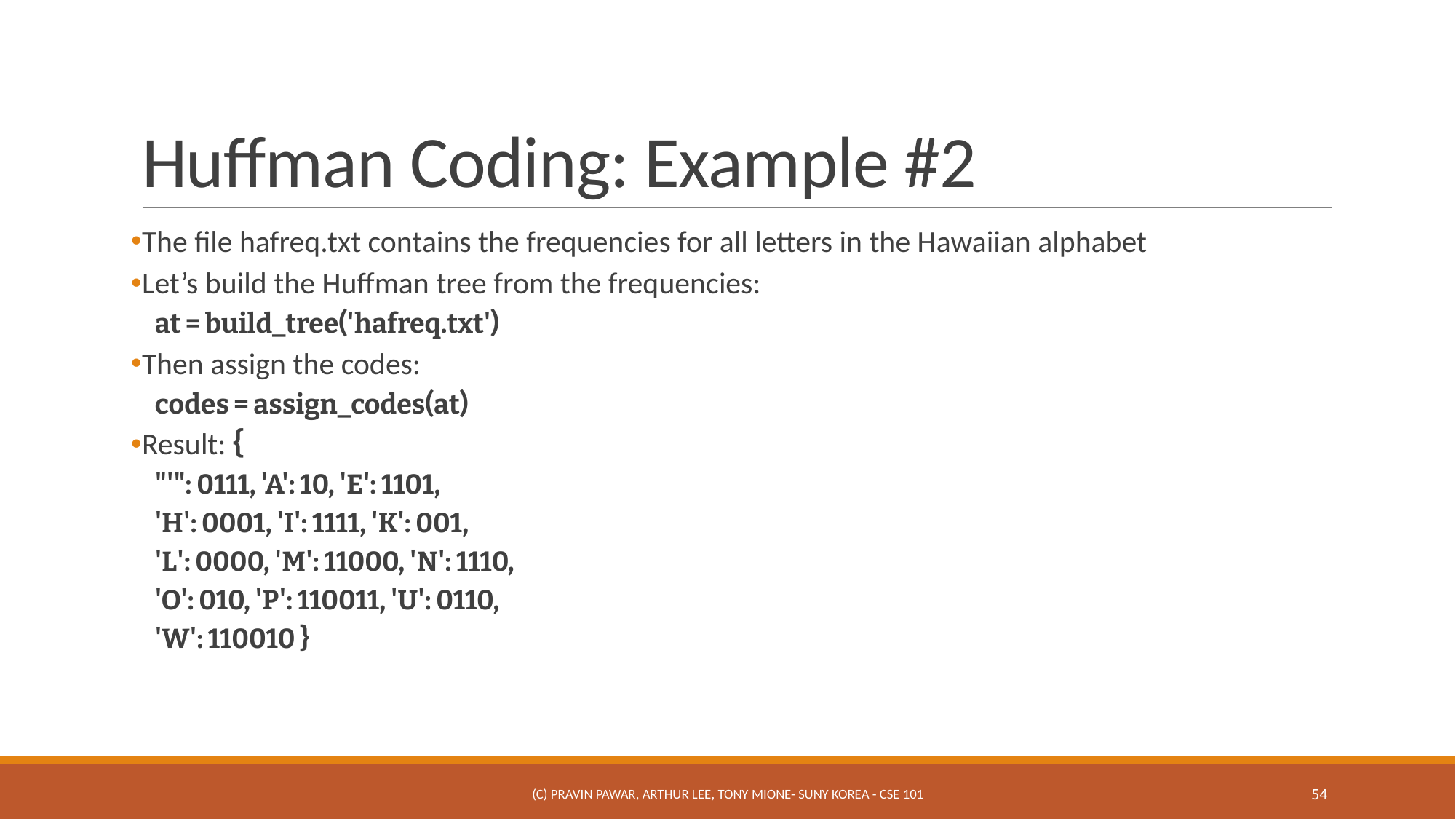

# Huffman Coding: Example #2
The file hafreq.txt contains the frequencies for all letters in the Hawaiian alphabet
Let’s build the Huffman tree from the frequencies:
at = build_tree('hafreq.txt')
Then assign the codes:
codes = assign_codes(at)
Result: {
"'": 0111, 'A': 10, 'E': 1101,
'H': 0001, 'I': 1111, 'K': 001,
'L': 0000, 'M': 11000, 'N': 1110,
'O': 010, 'P': 110011, 'U': 0110,
'W': 110010 }
(c) Pravin Pawar, Arthur Lee, Tony Mione- SUNY Korea - CSE 101
54